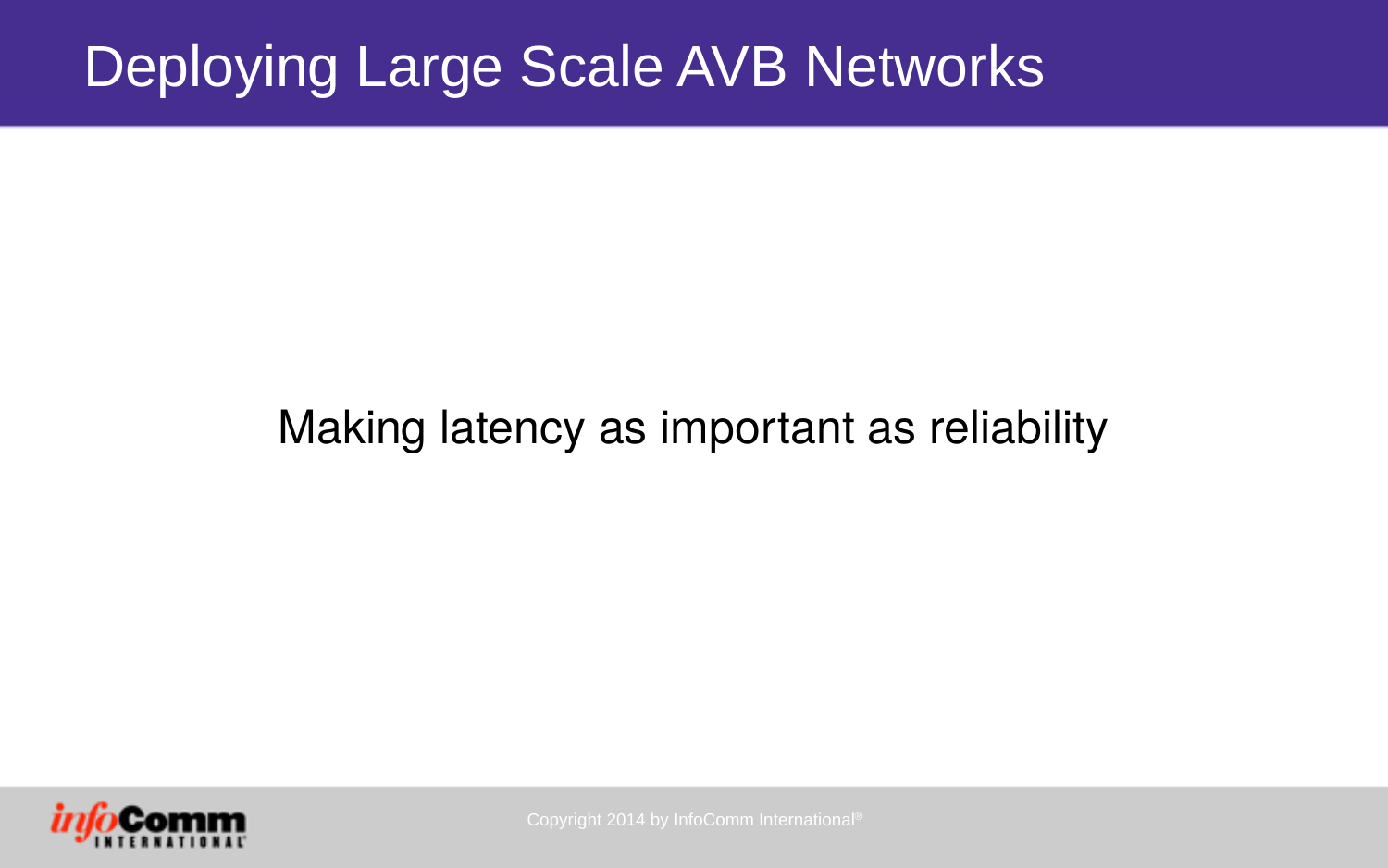

# Deploying Large Scale AVB Networks
Making latency as important as reliability
Copyright 2014 by InfoComm International®